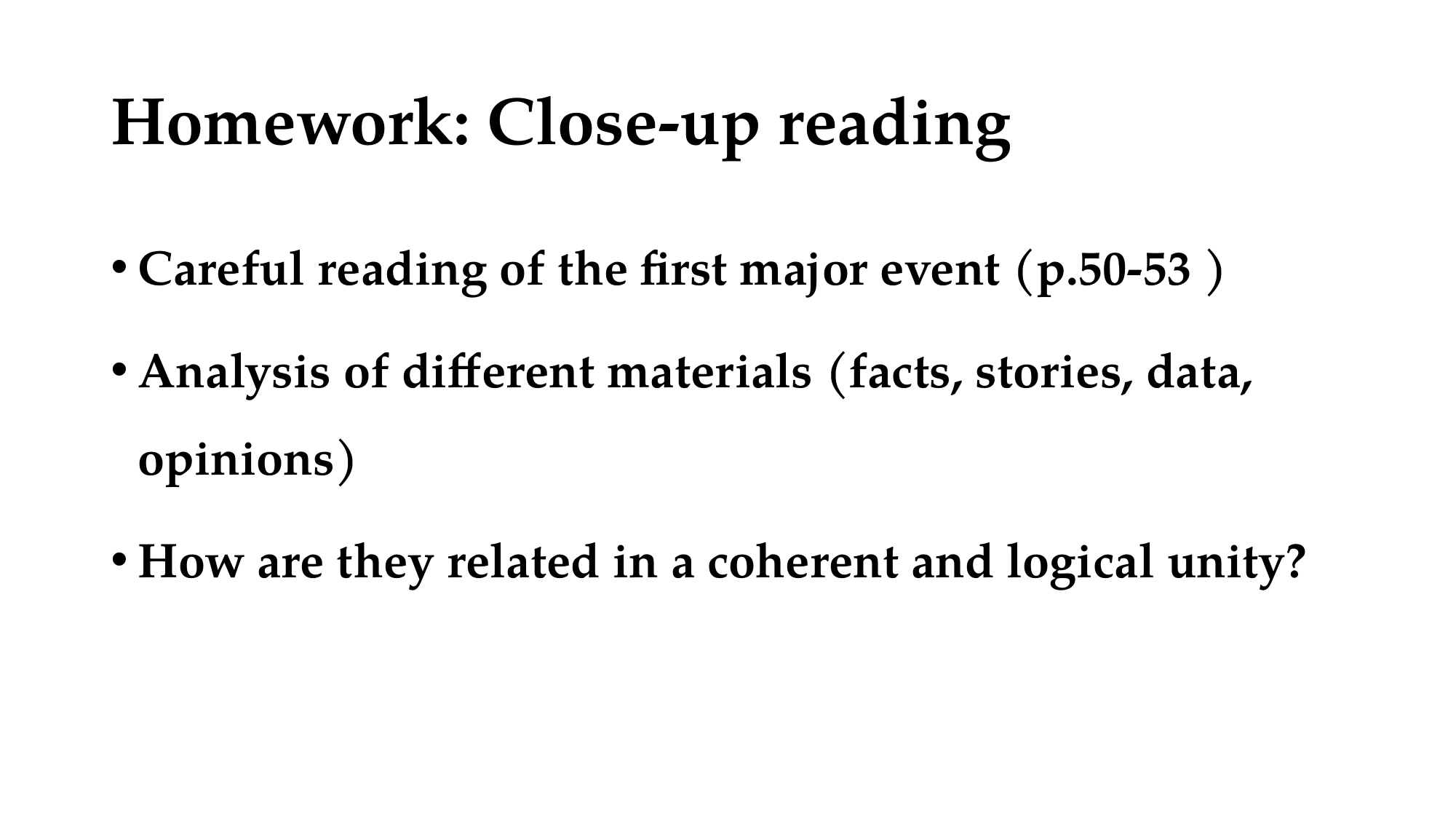

# Homework: Close-up reading
Careful reading of the first major event (p.50-53 )
Analysis of different materials (facts, stories, data, opinions)
How are they related in a coherent and logical unity?